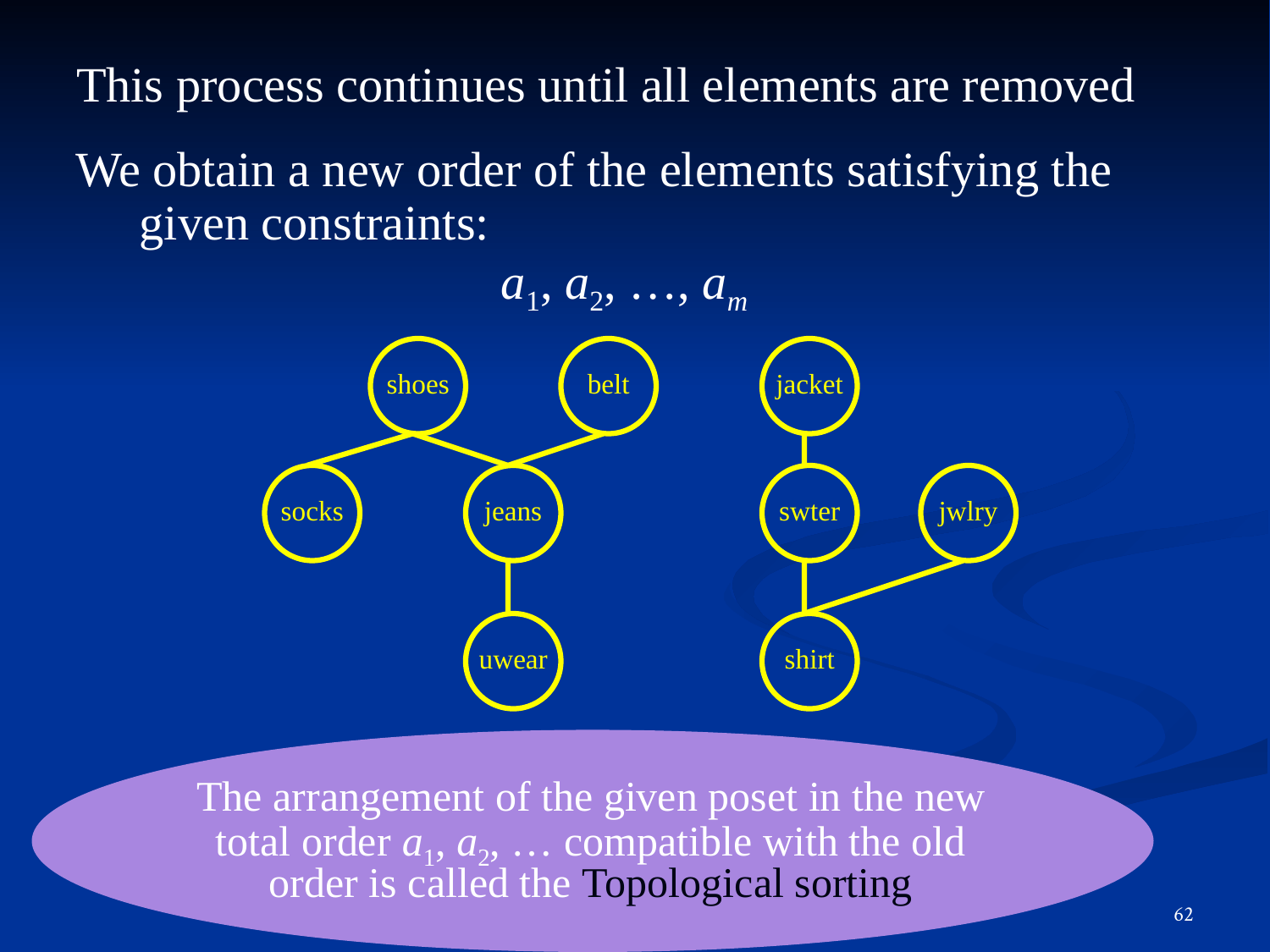

This process continues until all elements are removed
We obtain a new order of the elements satisfying the given constraints:
a1, a2, …, am

shoes
belt
jacket
socks
jeans
swter
jwlry
uwear
shirt

The arrangement of the given poset in the new total order a1, a2, … compatible with the old order is called the Topological sorting
62